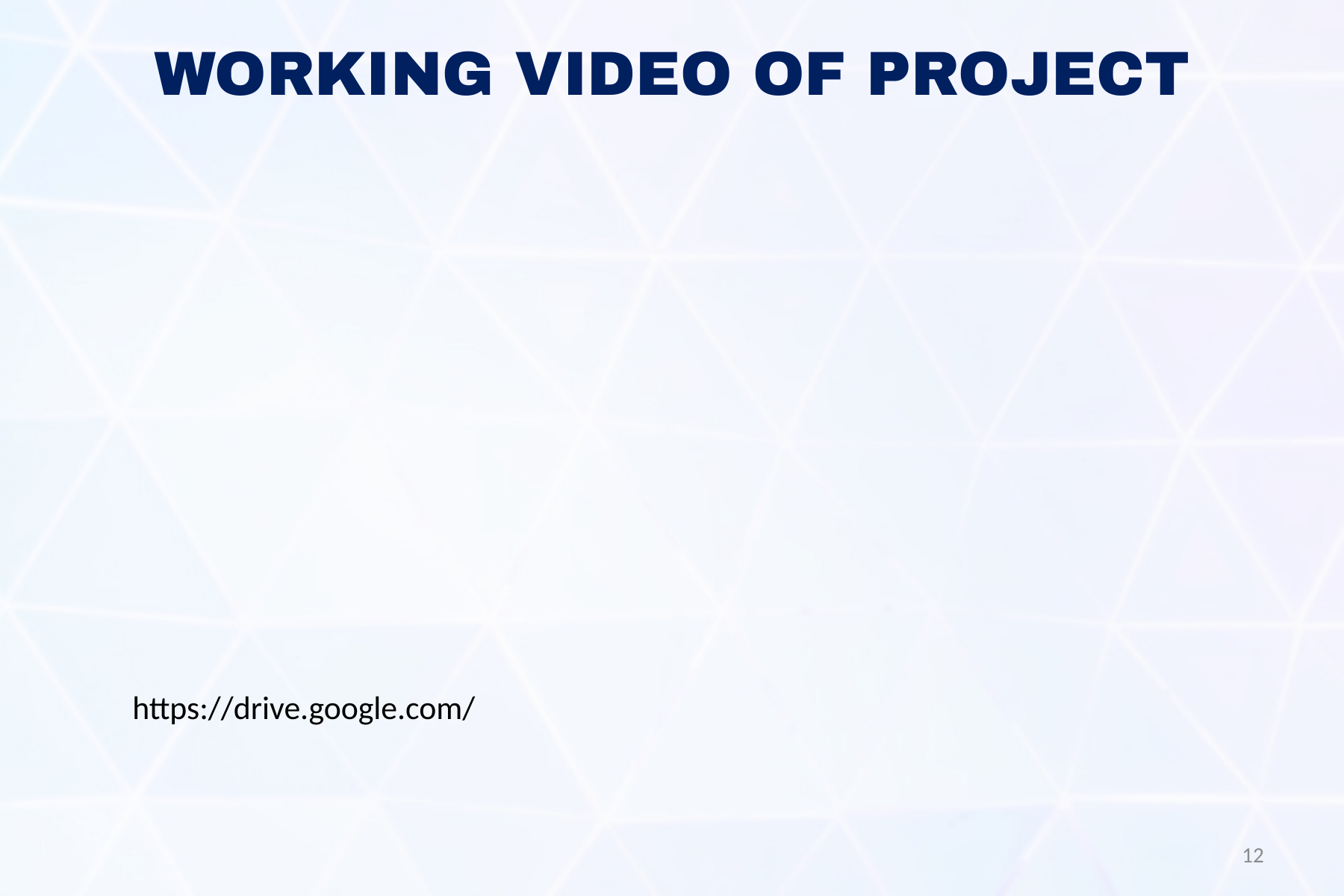

# WORKING VIDEO OF PROJECT
https://drive.google.com/
12